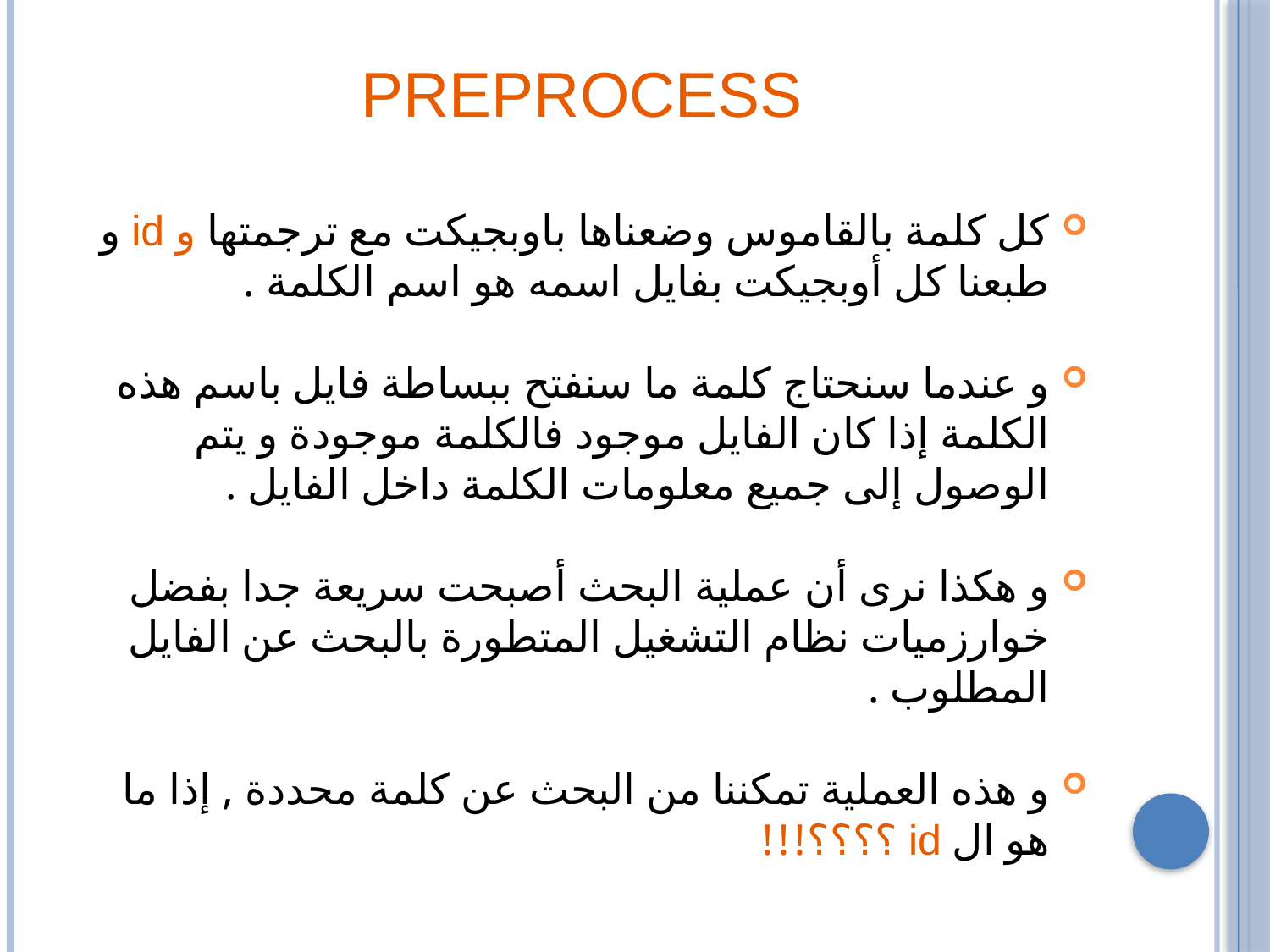

preprocess

كل كلمة بالقاموس وضعناها باوبجيكت مع ترجمتها و id و طبعنا كل أوبجيكت بفايل اسمه هو اسم الكلمة .

و عندما سنحتاج كلمة ما سنفتح ببساطة فايل باسم هذه الكلمة إذا كان الفايل موجود فالكلمة موجودة و يتم الوصول إلى جميع معلومات الكلمة داخل الفايل .

و هكذا نرى أن عملية البحث أصبحت سريعة جدا بفضل خوارزميات نظام التشغيل المتطورة بالبحث عن الفايل المطلوب .

و هذه العملية تمكننا من البحث عن كلمة محددة , إذا ما هو ال id ؟؟؟؟!!!